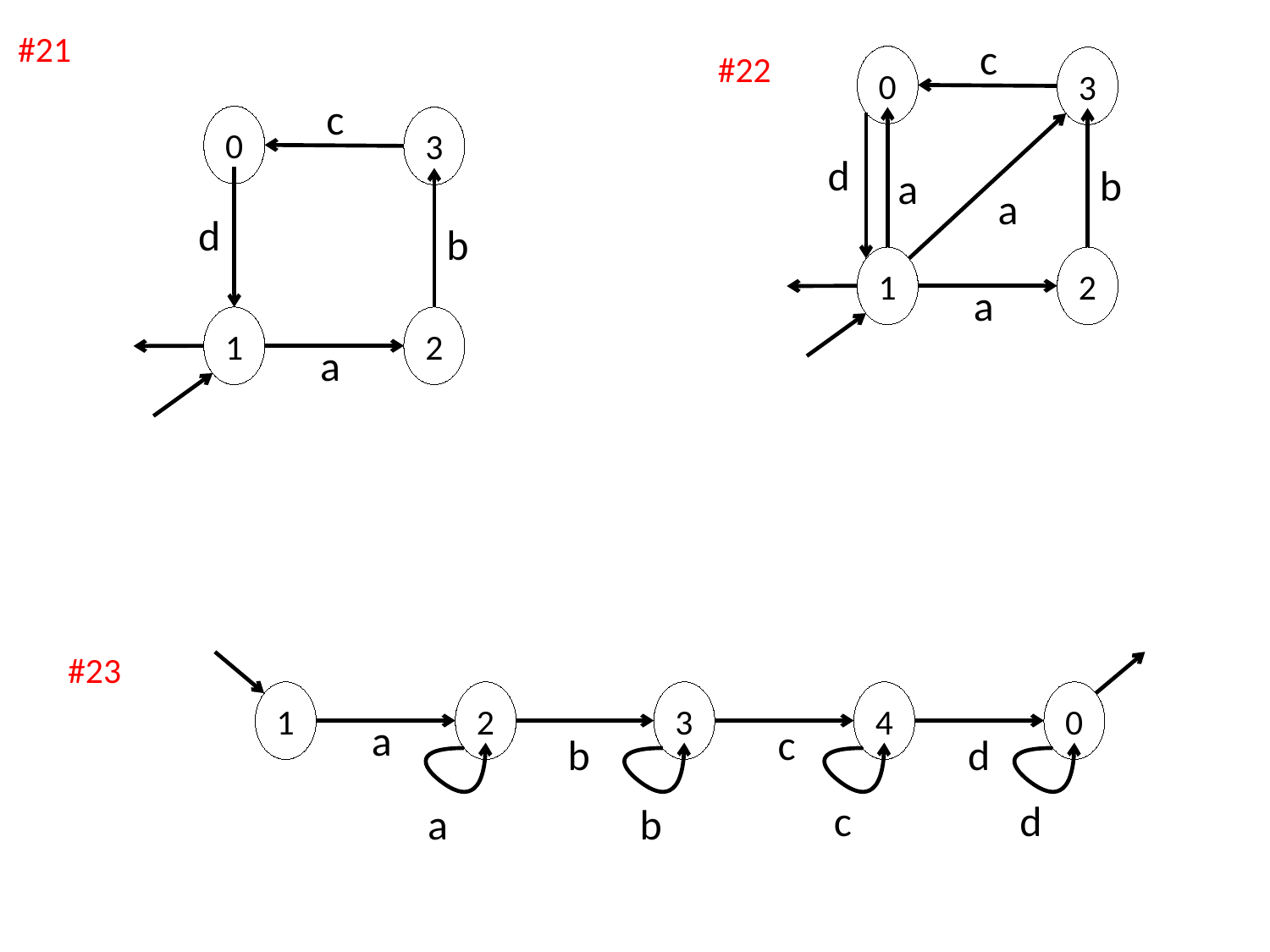

#21
c
#22
0
3
d
b
a
a
1
2
a
c
0
3
d
b
1
2
a
#23
1
2
3
4
0
a
c
b
d
c
d
a
b